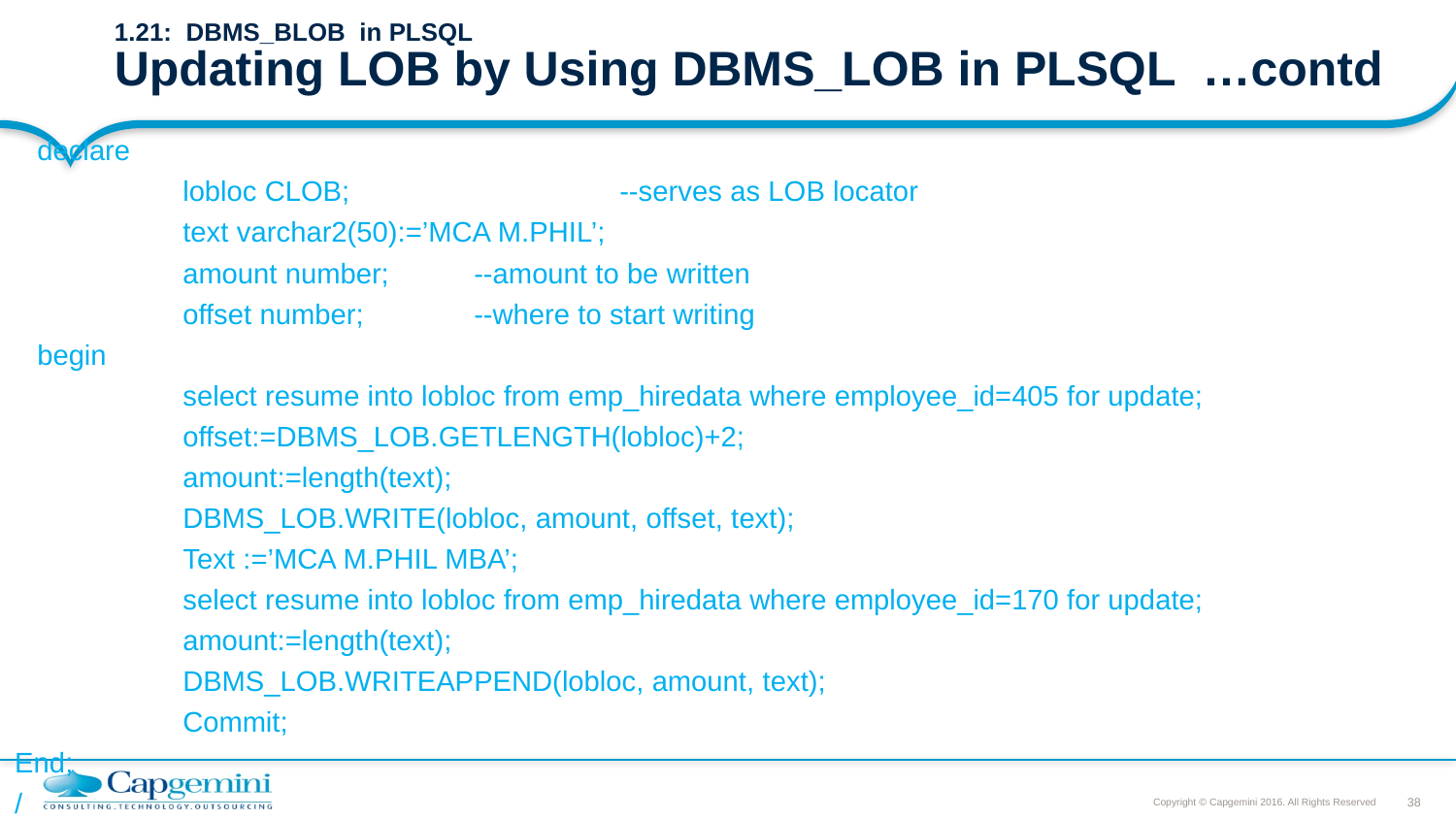

# 1.21:  DBMS_BLOB  in PLSQL Updating LOB by Using DBMS_LOB in PLSQL  …contd
	declare
		lobloc CLOB;		--serves as LOB locator
		text varchar2(50):=’MCA M.PHIL’;
		amount number;	--amount to be written
		offset number;	--where to start writing
	begin
		select resume into lobloc from emp_hiredata where employee_id=405 for update;
		offset:=DBMS_LOB.GETLENGTH(lobloc)+2;
		amount:=length(text);
		DBMS_LOB.WRITE(lobloc, amount, offset, text);
		Text :=’MCA M.PHIL MBA’;
		select resume into lobloc from emp_hiredata where employee_id=170 for update;
		amount:=length(text);
		DBMS_LOB.WRITEAPPEND(lobloc, amount, text);
		Commit;
End;
/